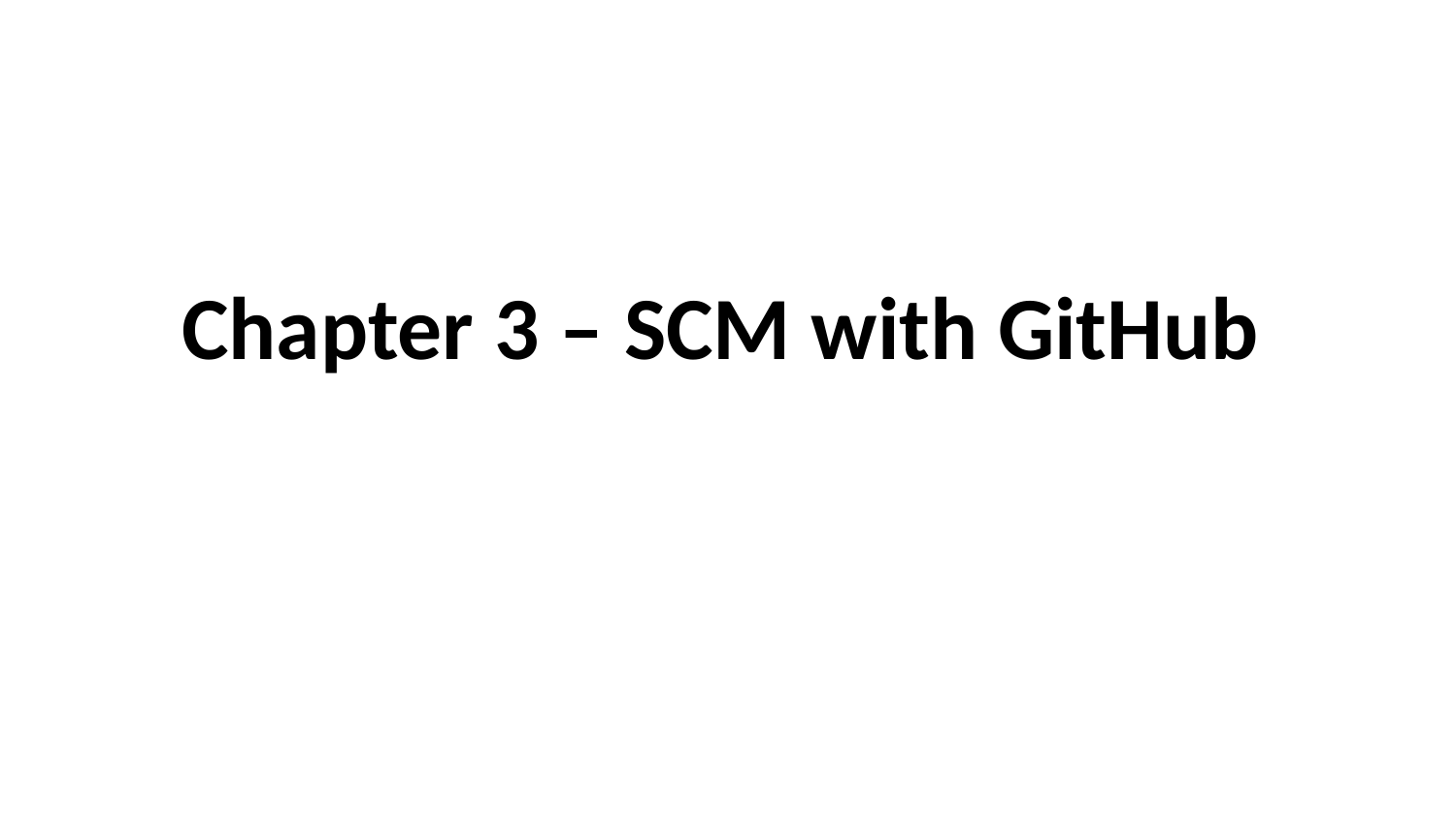

# Chapter 3 – SCM with GitHub